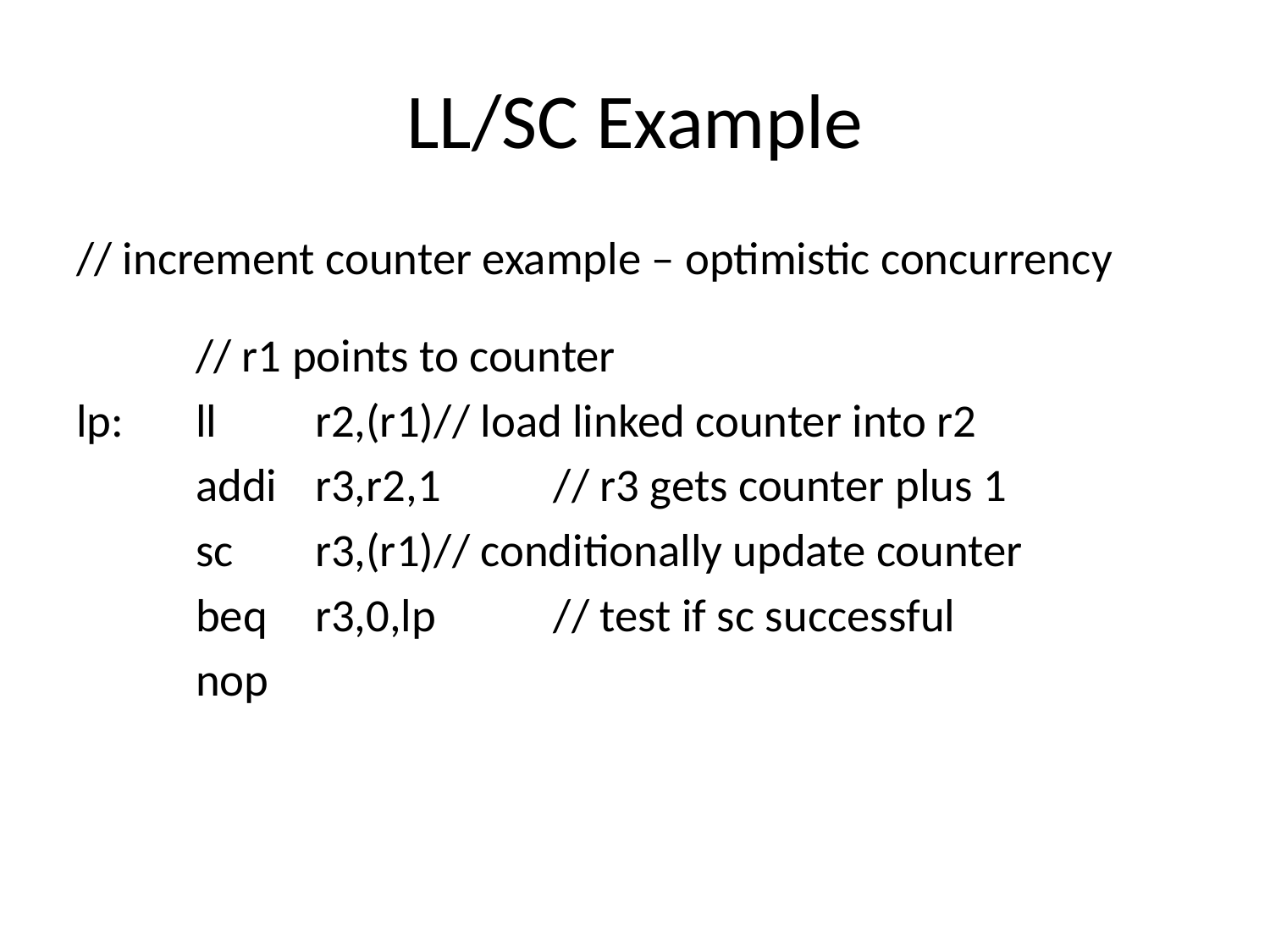

# LL/SC Example
// increment counter example – optimistic concurrency

							// r1 points to counter
lp:	ll		r2,(r1)		// load linked counter into r2
	addi	r3,r2,1		// r3 gets counter plus 1
	sc		r3,(r1)		// conditionally update counter
	beq	r3,0,lp		// test if sc successful
	nop